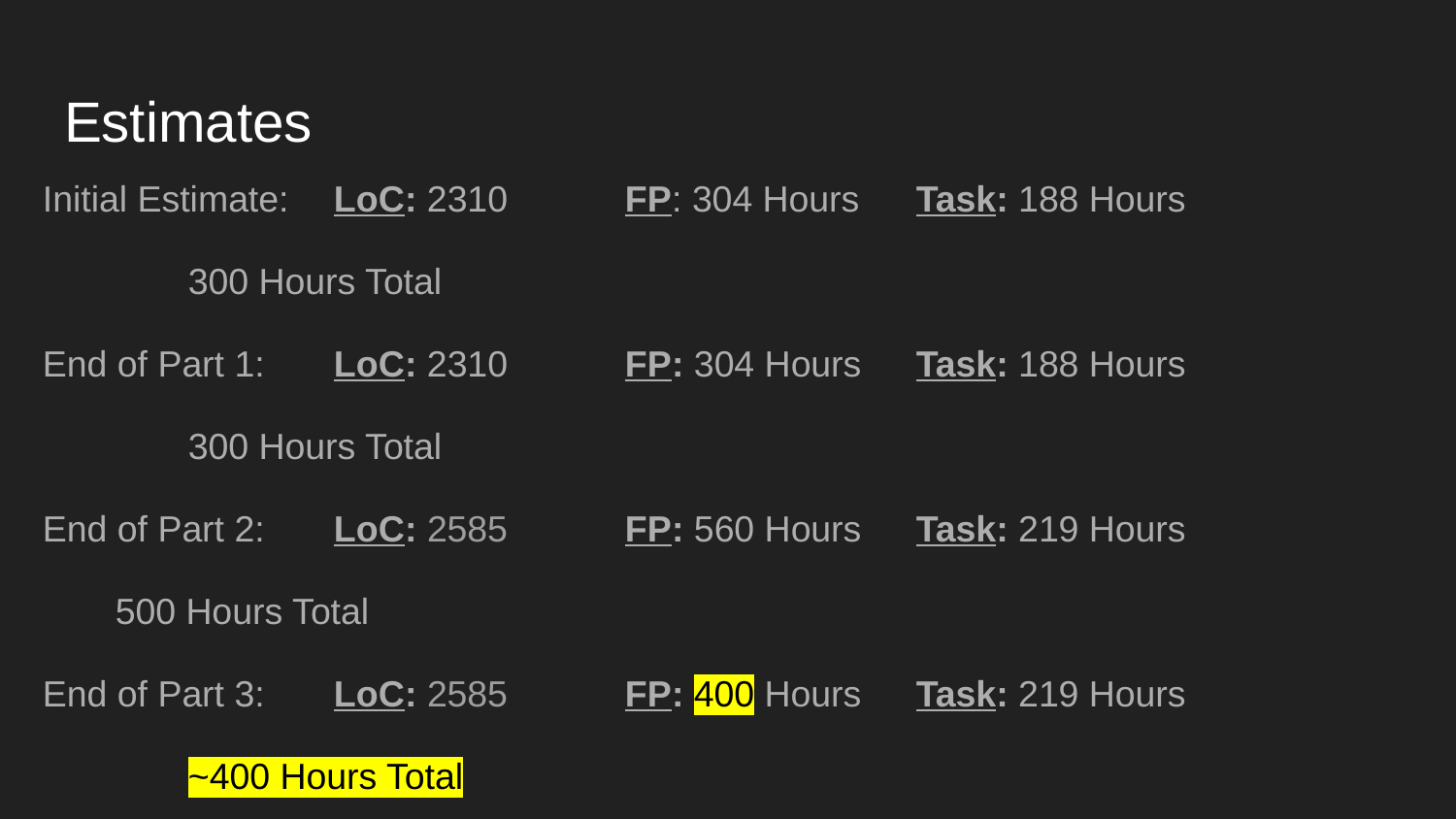

# Estimates
Initial Estimate:	LoC: 2310	FP: 304 Hours	Task: 188 Hours
	300 Hours Total
End of Part 1:	LoC: 2310	FP: 304 Hours	Task: 188 Hours
	300 Hours Total
End of Part 2:	LoC: 2585	FP: 560 Hours	Task: 219 Hours
500 Hours Total
End of Part 3: 	LoC: 2585	FP: 400 Hours	Task: 219 Hours
	~400 Hours Total